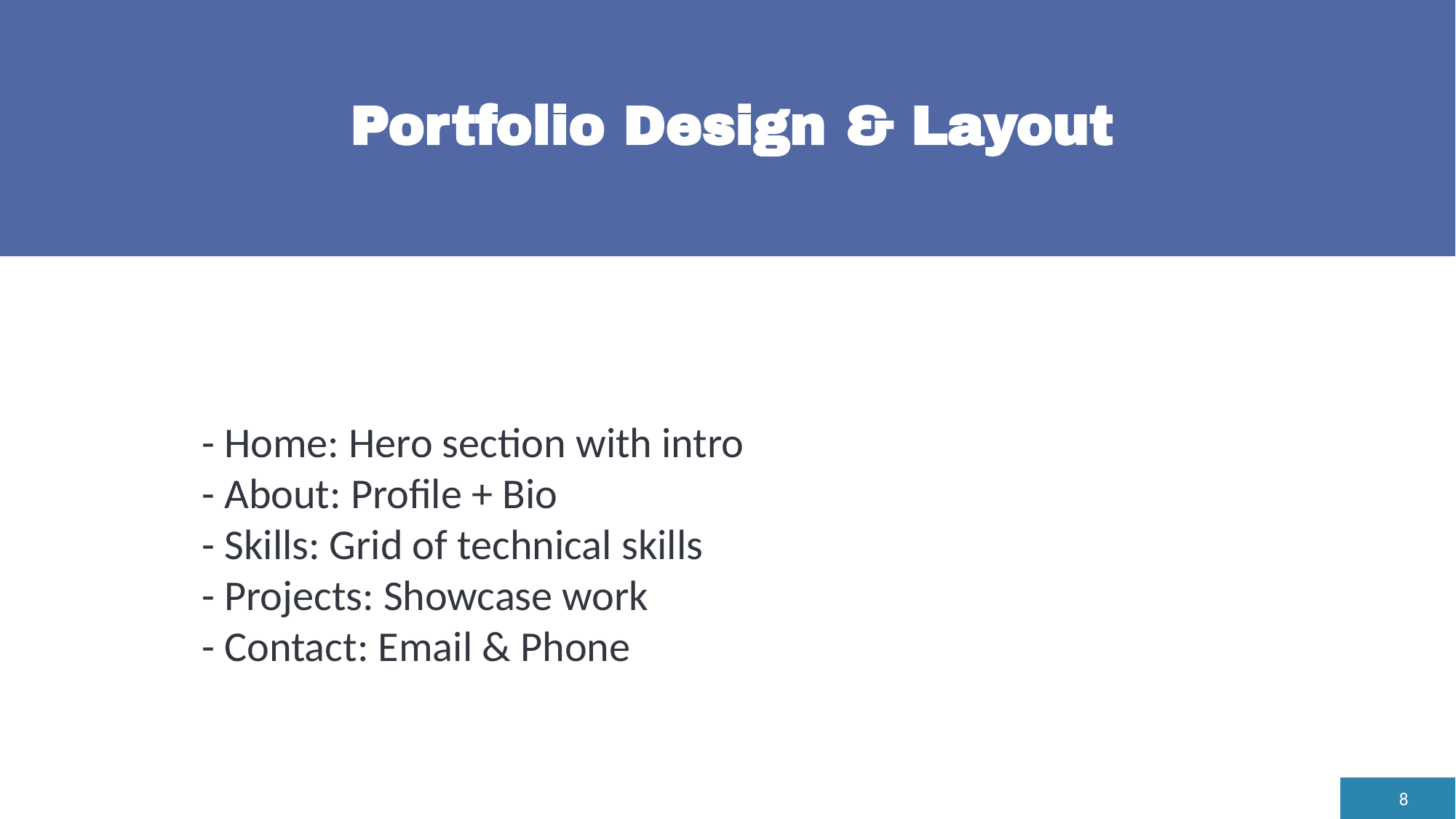

# Portfolio Design & Layout
- Home: Hero section with intro
- About: Profile + Bio
- Skills: Grid of technical skills
- Projects: Showcase work
- Contact: Email & Phone
8